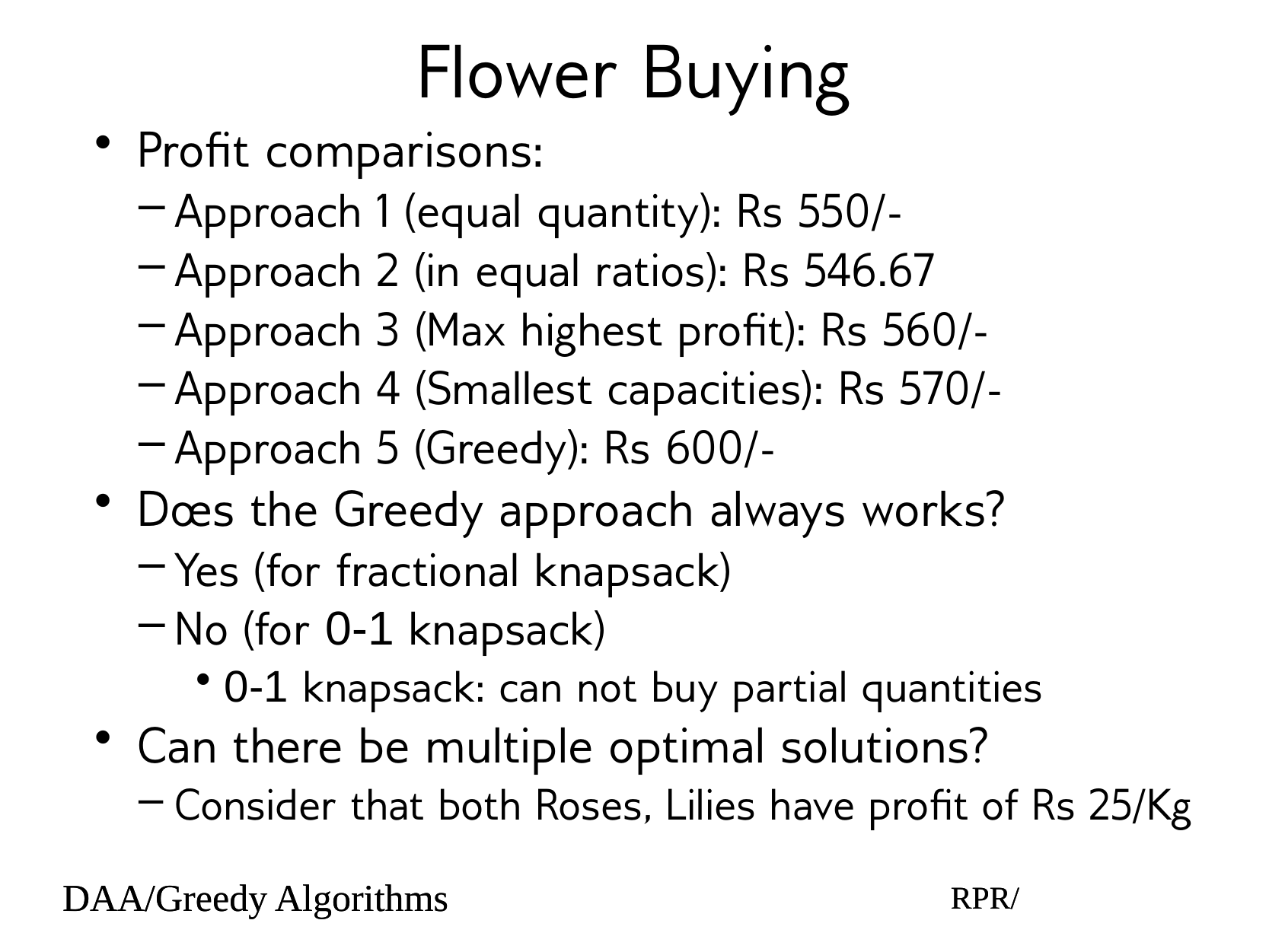

# Flower Buying
Profit comparisons:
Approach 1 (equal quantity): Rs 550/-
Approach 2 (in equal ratios): Rs 546.67
Approach 3 (Max highest profit): Rs 560/-
Approach 4 (Smallest capacities): Rs 570/-
Approach 5 (Greedy): Rs 600/-
Does the Greedy approach always works?
Yes (for fractional knapsack)
No (for 0-1 knapsack)
0-1 knapsack: can not buy partial quantities
Can there be multiple optimal solutions?
Consider that both Roses, Lilies have profit of Rs 25/Kg
DAA/Greedy Algorithms
RPR/
9